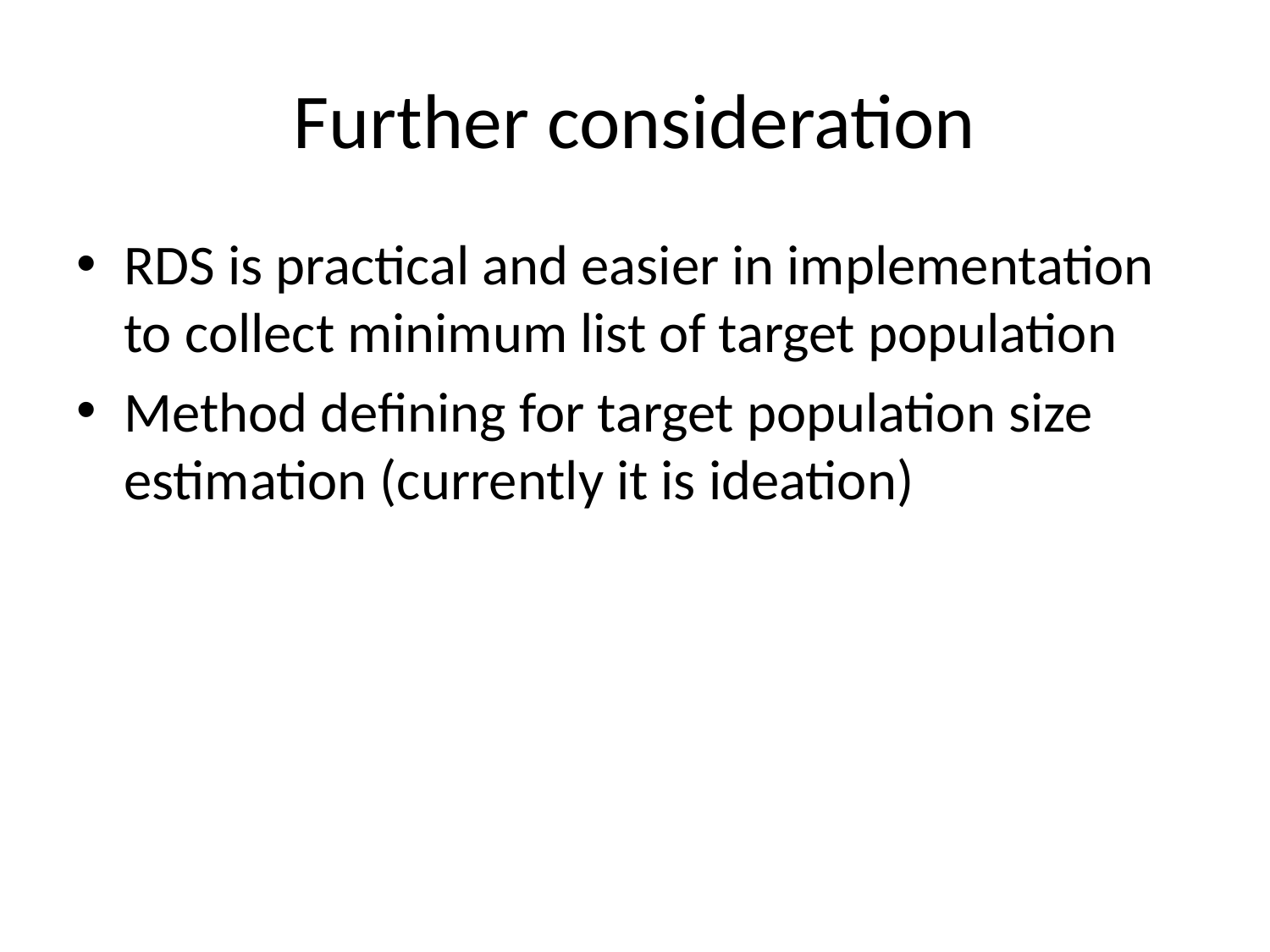

# Further consideration
RDS is practical and easier in implementation to collect minimum list of target population
Method defining for target population size estimation (currently it is ideation)